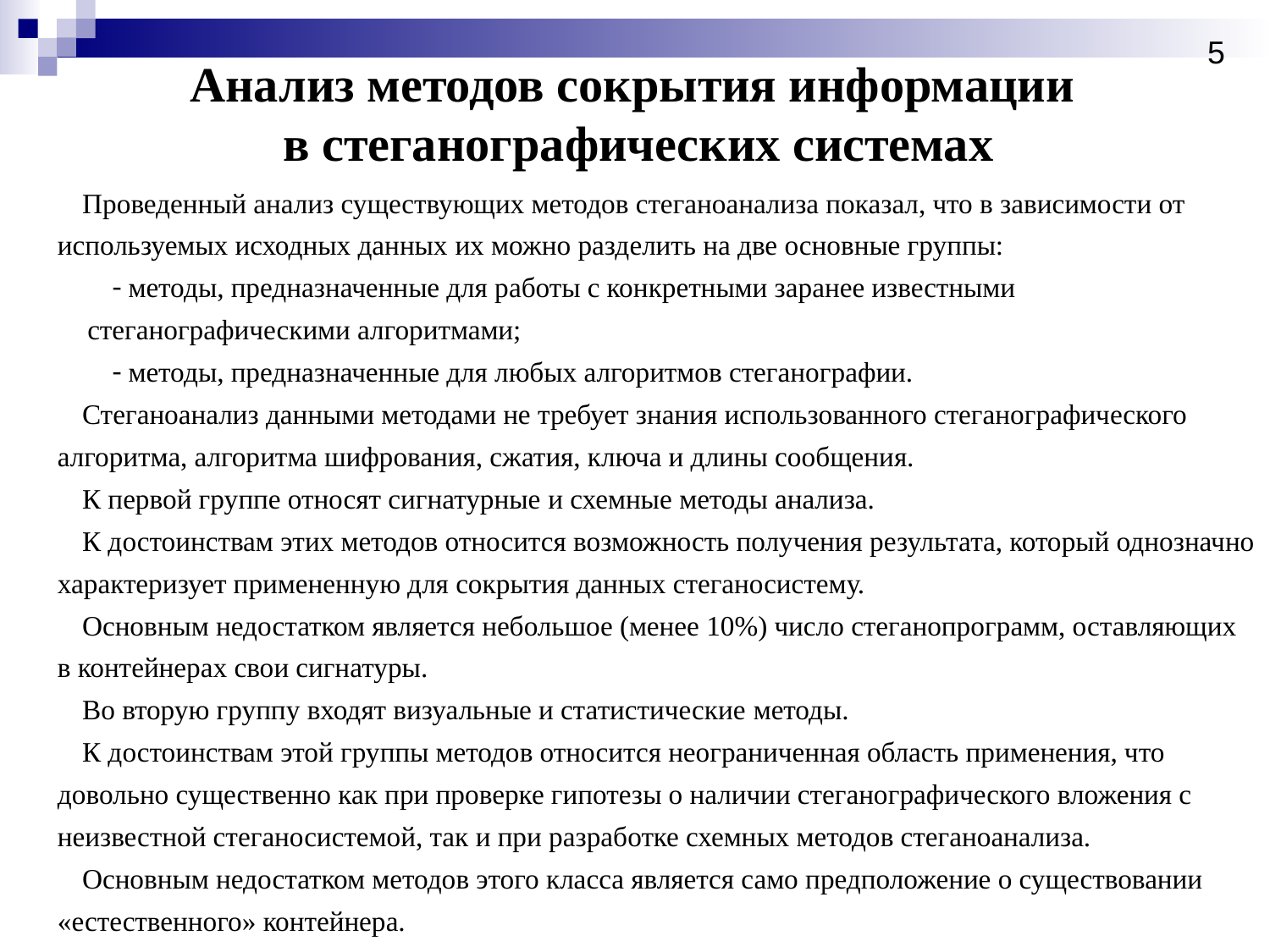

5
Анализ методов сокрытия информации
в стеганографических системах

Проведенный анализ существующих методов стеганоанализа показал, что в зависимости от используемых исходных данных их можно разделить на две основные группы:
 методы, предназначенные для работы с конкретными заранее известными стеганографическими алгоритмами;
 методы, предназначенные для любых алгоритмов стеганографии.
Стеганоанализ данными методами не требует знания использованного стеганографического алгоритма, алгоритма шифрования, сжатия, ключа и длины сообщения.
К первой группе относят сигнатурные и схемные методы анализа.
К достоинствам этих методов относится возможность получения результата, который однозначно характеризует примененную для сокрытия данных стеганосистему.
Основным недостатком является небольшое (менее 10%) число стеганопрограмм, оставляющих в контейнерах свои сигнатуры.
Во вторую группу входят визуальные и статистические методы.
К достоинствам этой группы методов относится неограниченная область применения, что довольно существенно как при проверке гипотезы о наличии стеганографического вложения с неизвестной стеганосистемой, так и при разработке схемных методов стеганоанализа.
Основным недостатком методов этого класса является само предположение о существовании «естественного» контейнера.